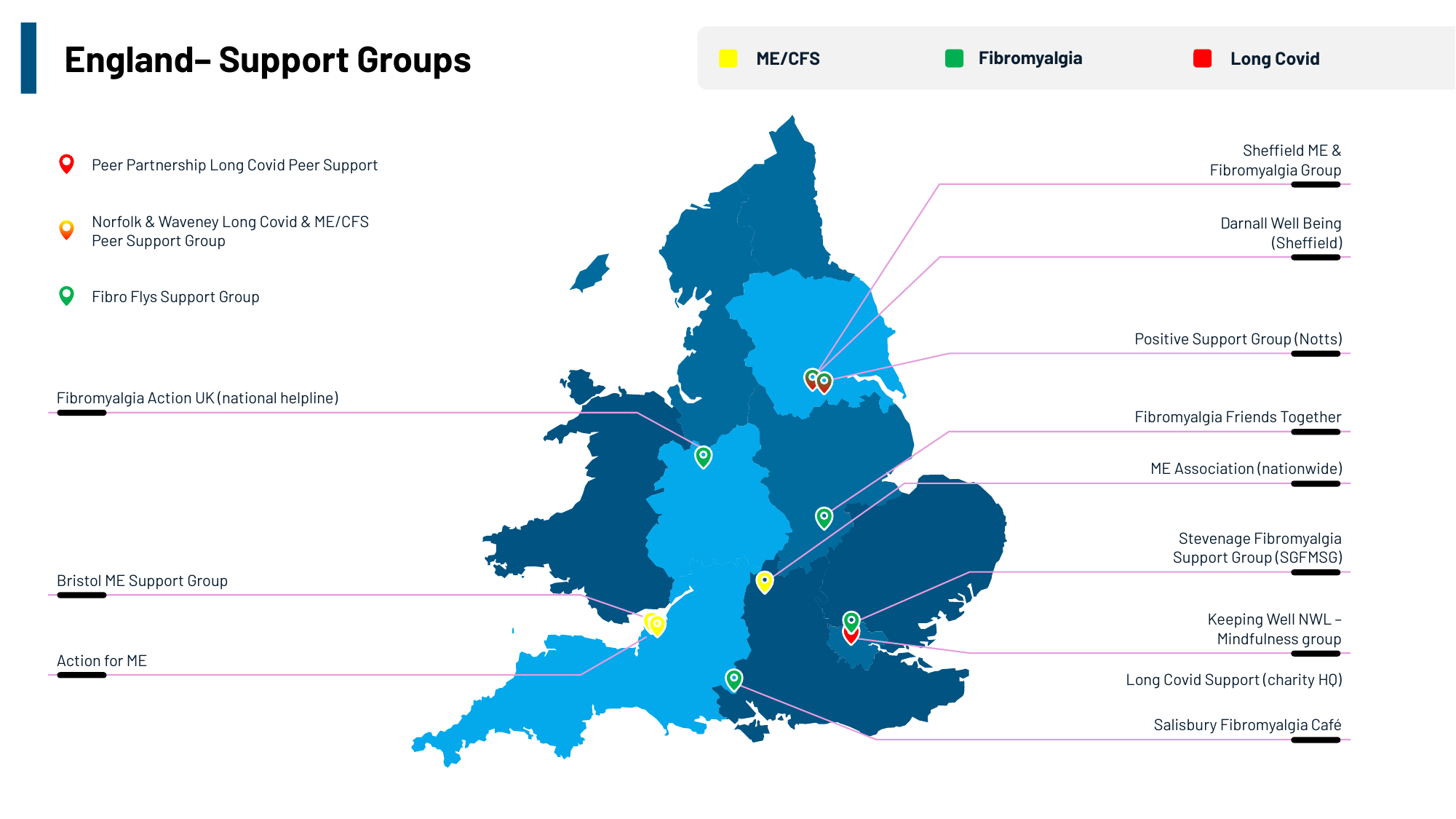

England– Support Groups
Fibromyalgia

ME/CFS

Long Covid

Sheffield ME & Fibromyalgia Group
Peer Partnership Long Covid Peer Support

Norfolk & Waveney Long Covid & ME/CFS Peer Support Group
Darnall Well Being (Sheffield)

Fibro Flys Support Group

Positive Support Group (Notts)

Fibromyalgia Action UK (national helpline)
Fibromyalgia Friends Together

ME Association (nationwide)

Stevenage Fibromyalgia Support Group (SGFMSG)
Bristol ME Support Group

Keeping Well NWL – Mindfulness group

Action for ME

Long Covid Support (charity HQ)

Salisbury Fibromyalgia Café